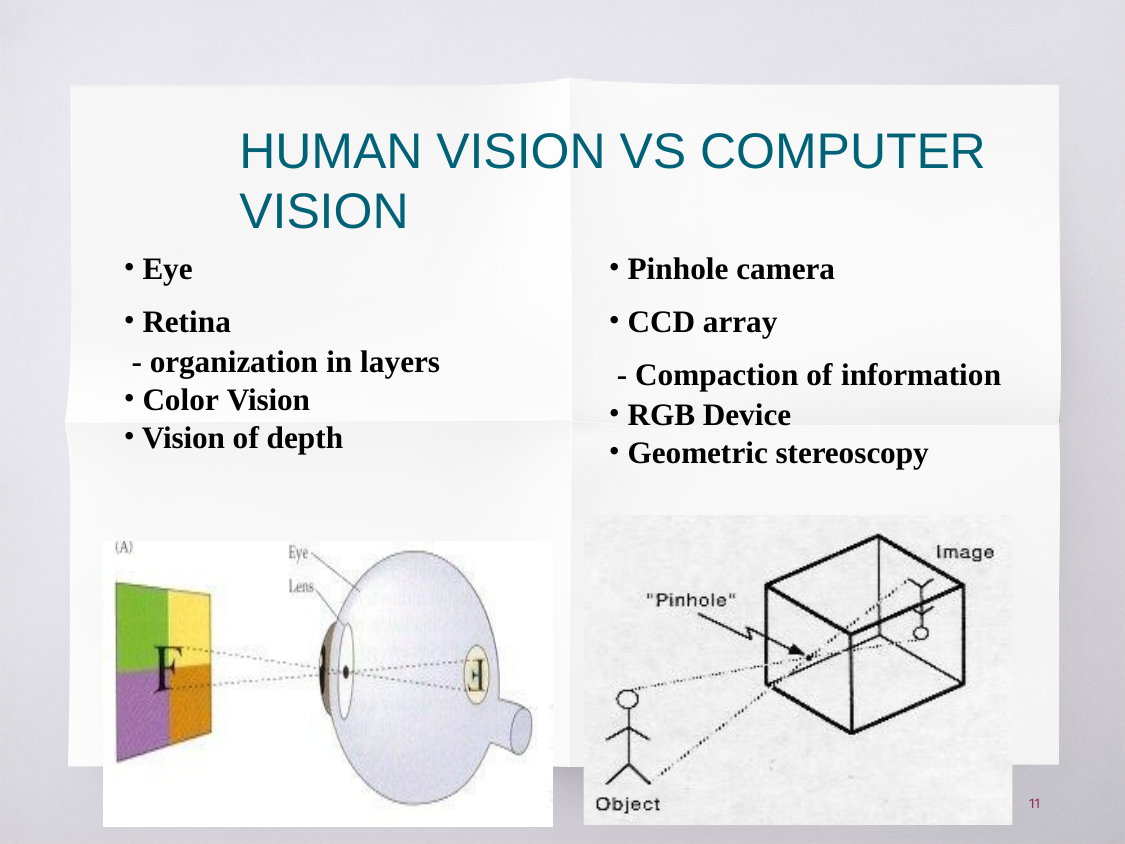

HUMAN VISION VS COMPUTER VISION
Eye
Retina
- organization in layers
Color Vision
Vision of depth
Pinhole camera
CCD array
- Compaction of information
RGB Device
Geometric stereoscopy

11